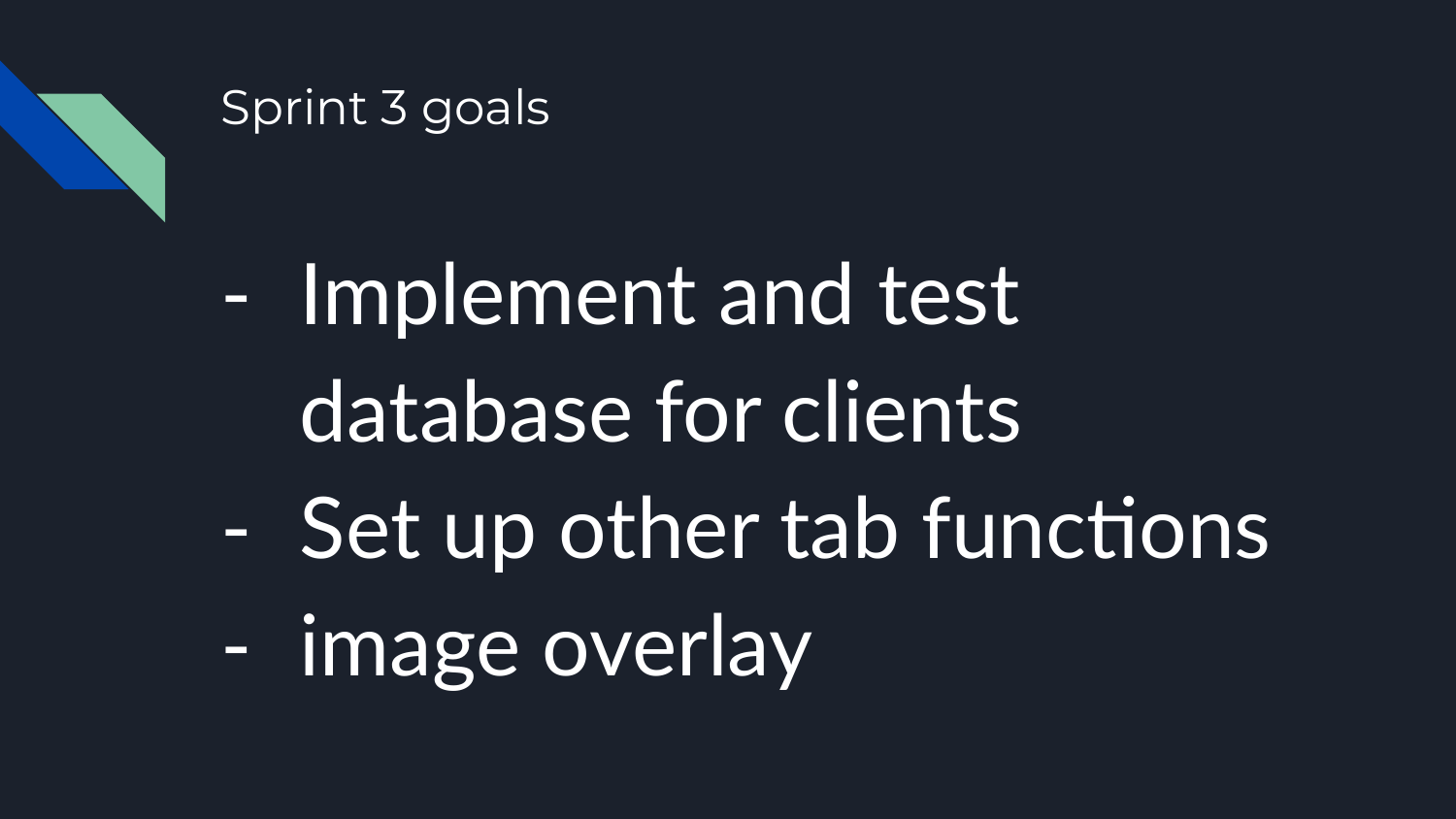

# Sprint 3 goals
Implement and test database for clients
Set up other tab functions
image overlay